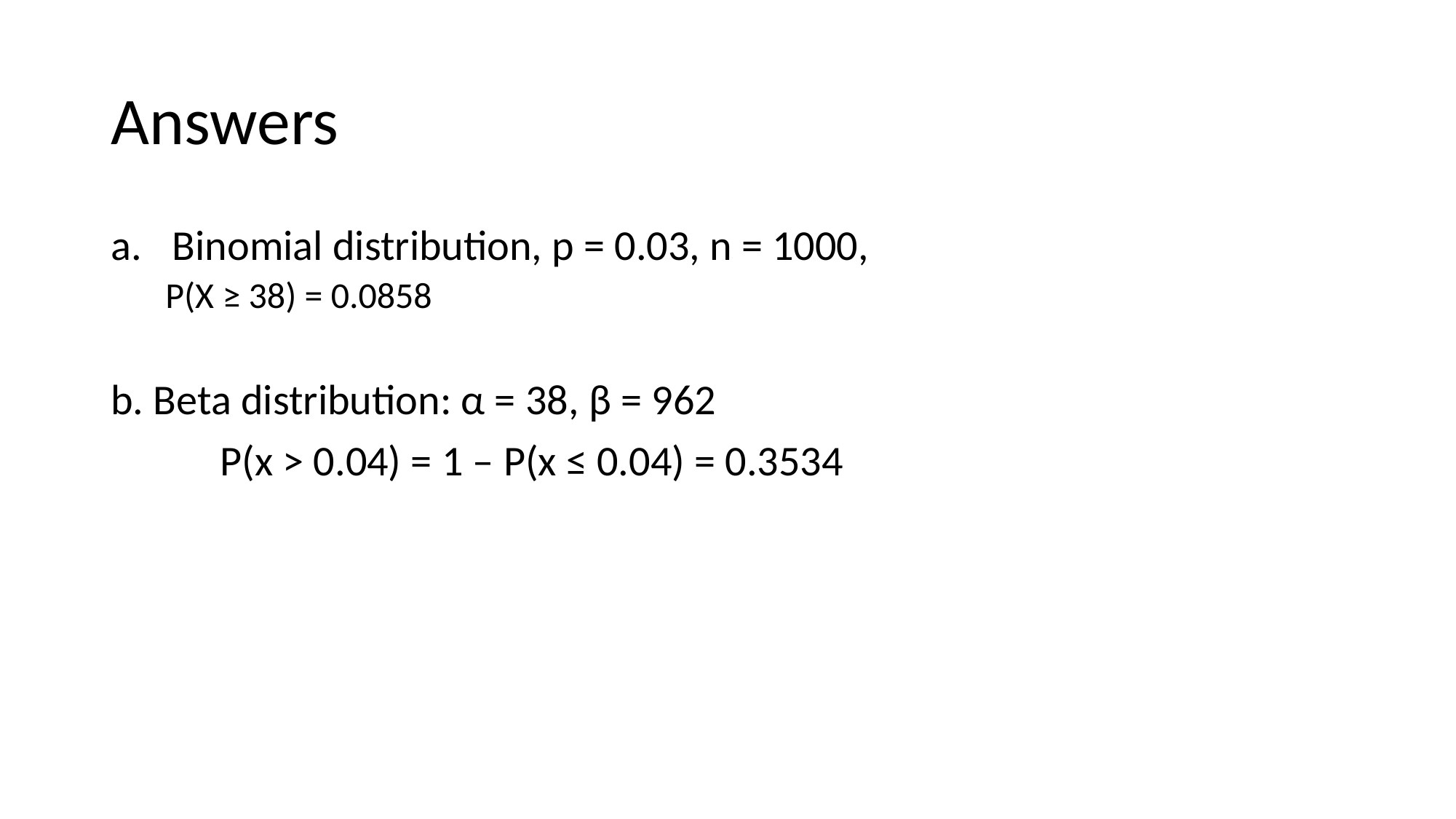

# Answers
Binomial distribution, p = 0.03, n = 1000,
P(X ≥ 38) = 0.0858

b. Beta distribution: α = 38, β = 962
	P(x > 0.04) = 1 – P(x ≤ 0.04) = 0.3534